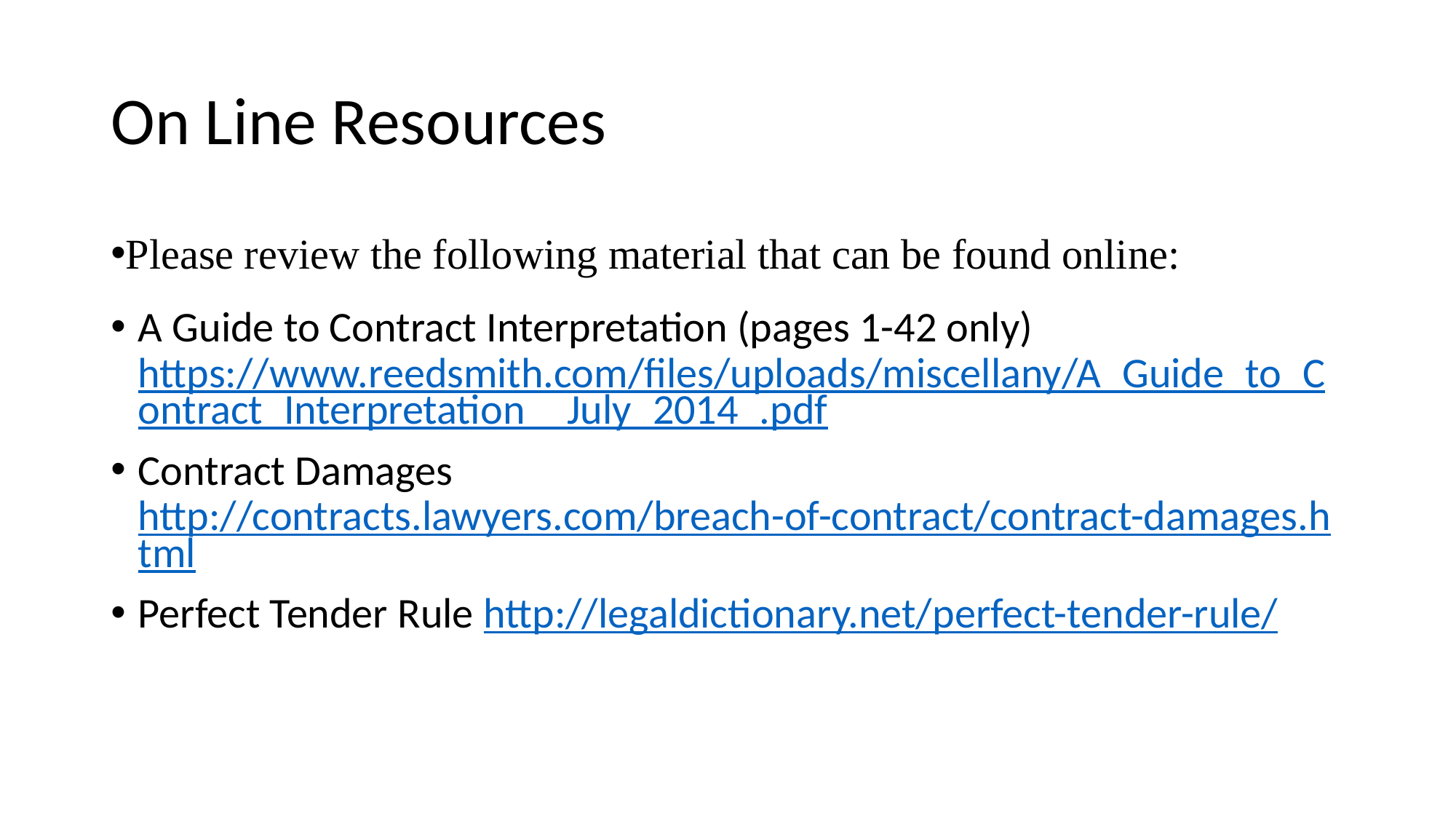

# On Line Resources
Please review the following material that can be found online:
A Guide to Contract Interpretation (pages 1-42 only) https://www.reedsmith.com/files/uploads/miscellany/A_Guide_to_Contract_Interpretation__July_2014_.pdf
Contract Damages http://contracts.lawyers.com/breach-of-contract/contract-damages.html
Perfect Tender Rule http://legaldictionary.net/perfect-tender-rule/